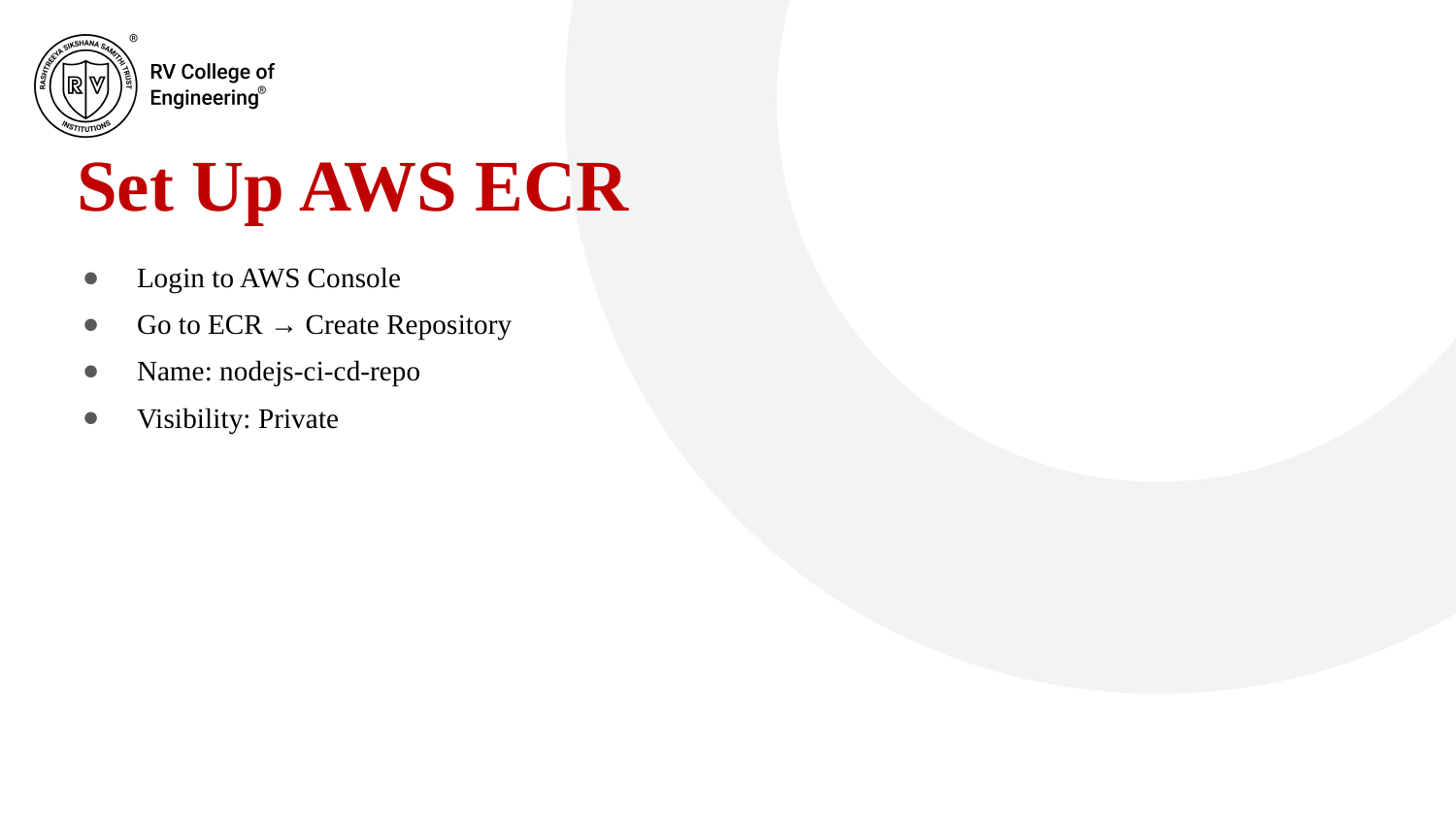

# Set Up AWS ECR
Login to AWS Console
Go to ECR → Create Repository
Name: nodejs-ci-cd-repo
Visibility: Private